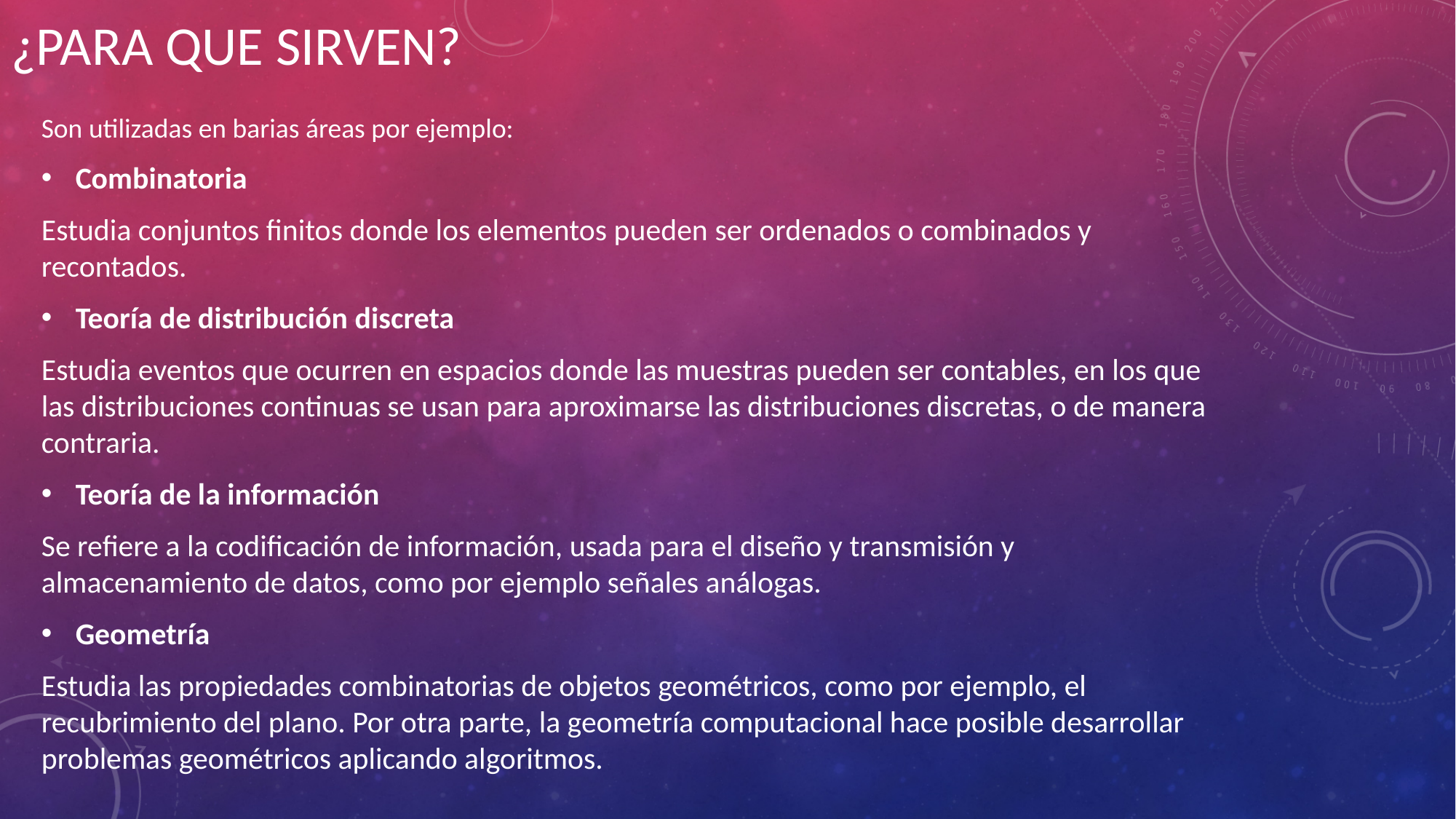

# ¿para que sirven?
Son utilizadas en barias áreas por ejemplo:
Combinatoria
Estudia conjuntos finitos donde los elementos pueden ser ordenados o combinados y recontados.
Teoría de distribución discreta
Estudia eventos que ocurren en espacios donde las muestras pueden ser contables, en los que las distribuciones continuas se usan para aproximarse las distribuciones discretas, o de manera contraria.
Teoría de la información
Se refiere a la codificación de información, usada para el diseño y transmisión y almacenamiento de datos, como por ejemplo señales análogas.
Geometría
Estudia las propiedades combinatorias de objetos geométricos, como por ejemplo, el recubrimiento del plano. Por otra parte, la geometría computacional hace posible desarrollar problemas geométricos aplicando algoritmos.